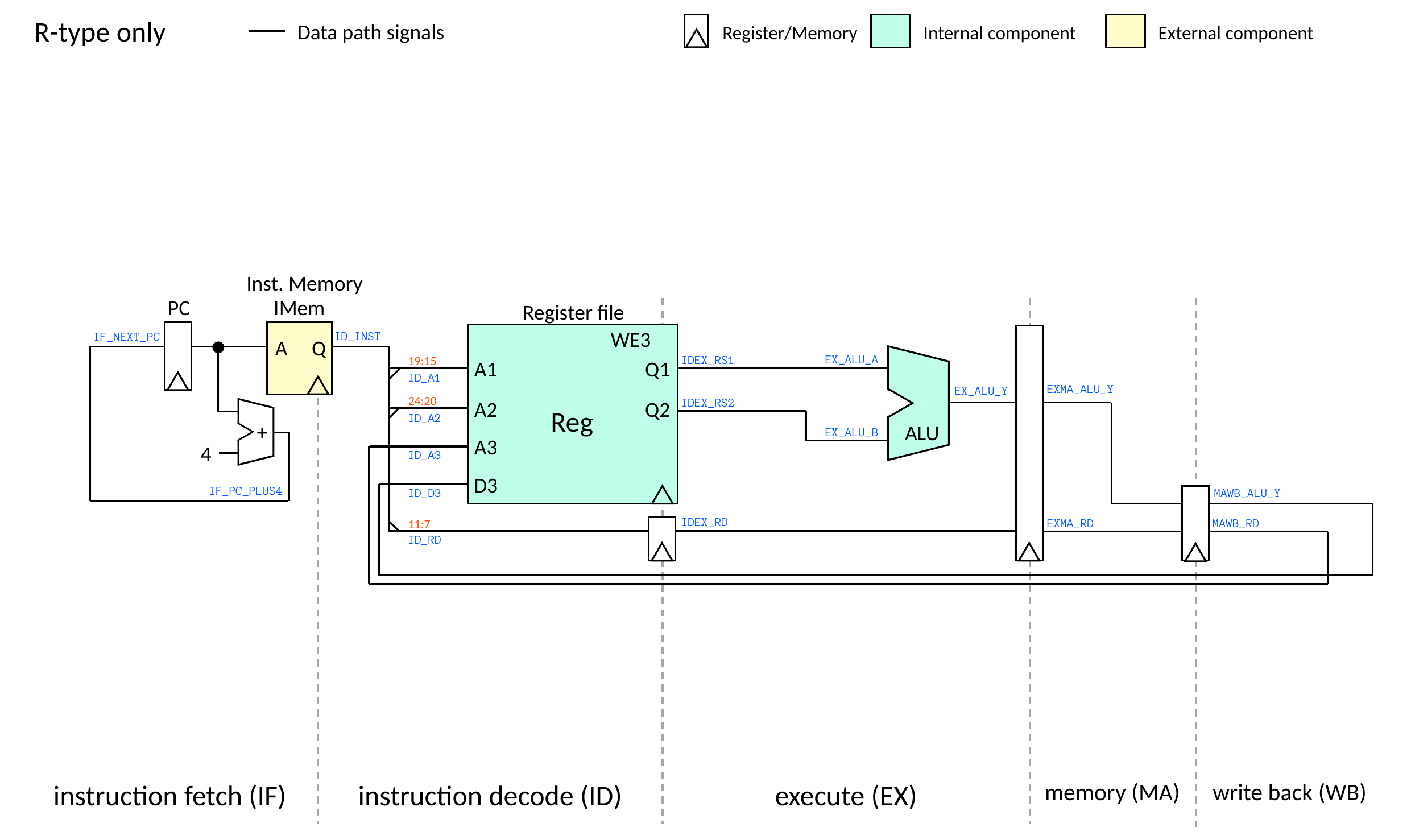

R-type only
Data path signals

Register/Memory
Internal component
External component

Inst. Memory
IMem
PC
Register file

WE3
ID_INST
IF_NEXT_PC
A
Q

EX_ALU_A
IDEX_RS1
19:15
A1
Q1
ID_A1

EXMA_ALU_Y
EX_ALU_Y
24:20
IDEX_RS2
A2
Q2

Reg
ID_A2
+
ALU
EX_ALU_B
A3
4
ID_A3
D3
IF_PC_PLUS4
ID_D3
MAWB_ALU_Y

IDEX_RD
EXMA_RD
MAWB_RD
11:7

ID_RD

instruction fetch (IF)
instruction decode (ID)
execute (EX)
memory (MA)
write back (WB)